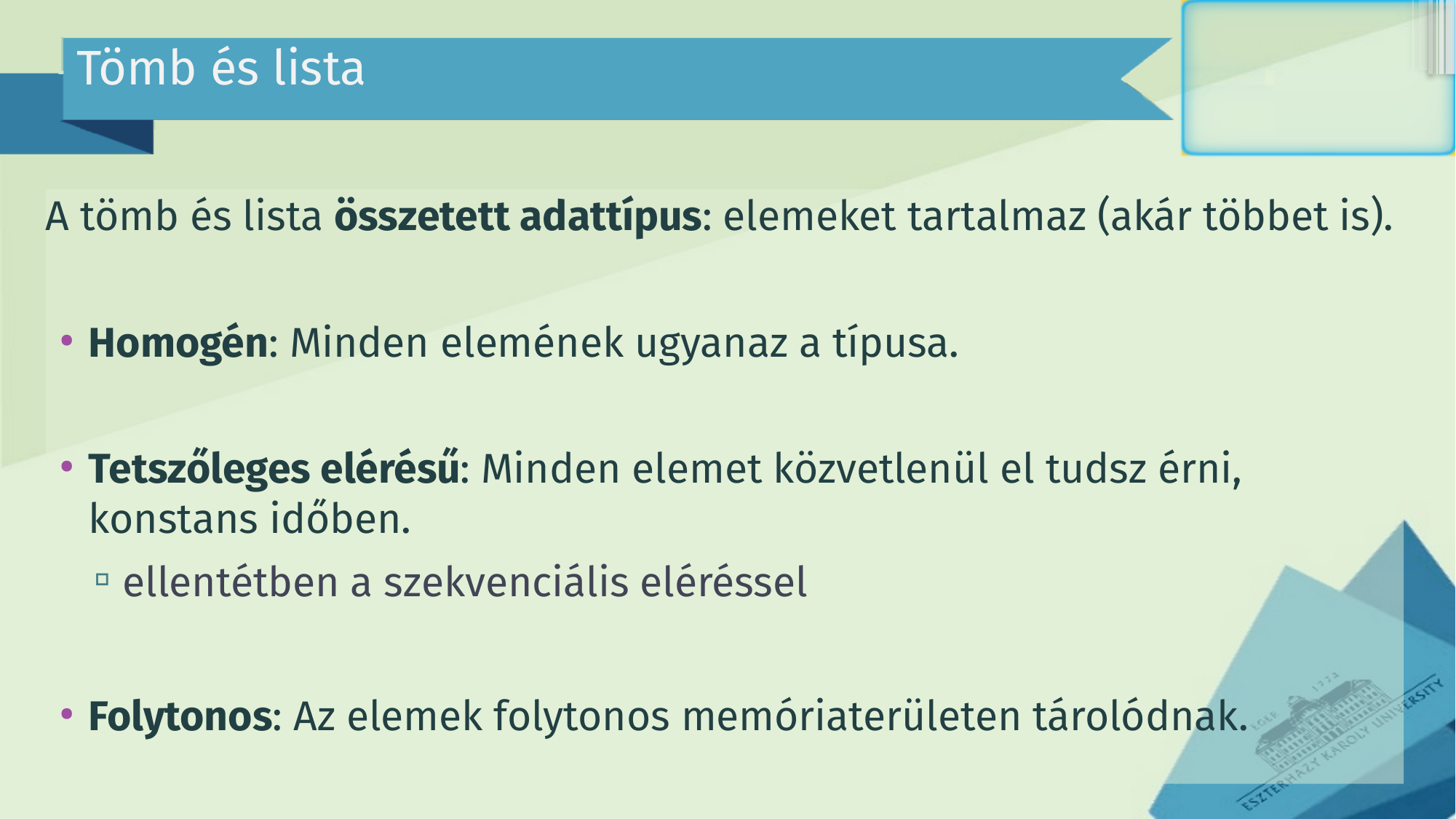

# Tömb és lista
A tömb és lista összetett adattípus: elemeket tartalmaz (akár többet is).

Homogén: Minden elemének ugyanaz a típusa.

Tetszőleges elérésű: Minden elemet közvetlenül el tudsz érni, konstans időben.
ellentétben a szekvenciális eléréssel

Folytonos: Az elemek folytonos memóriaterületen tárolódnak.